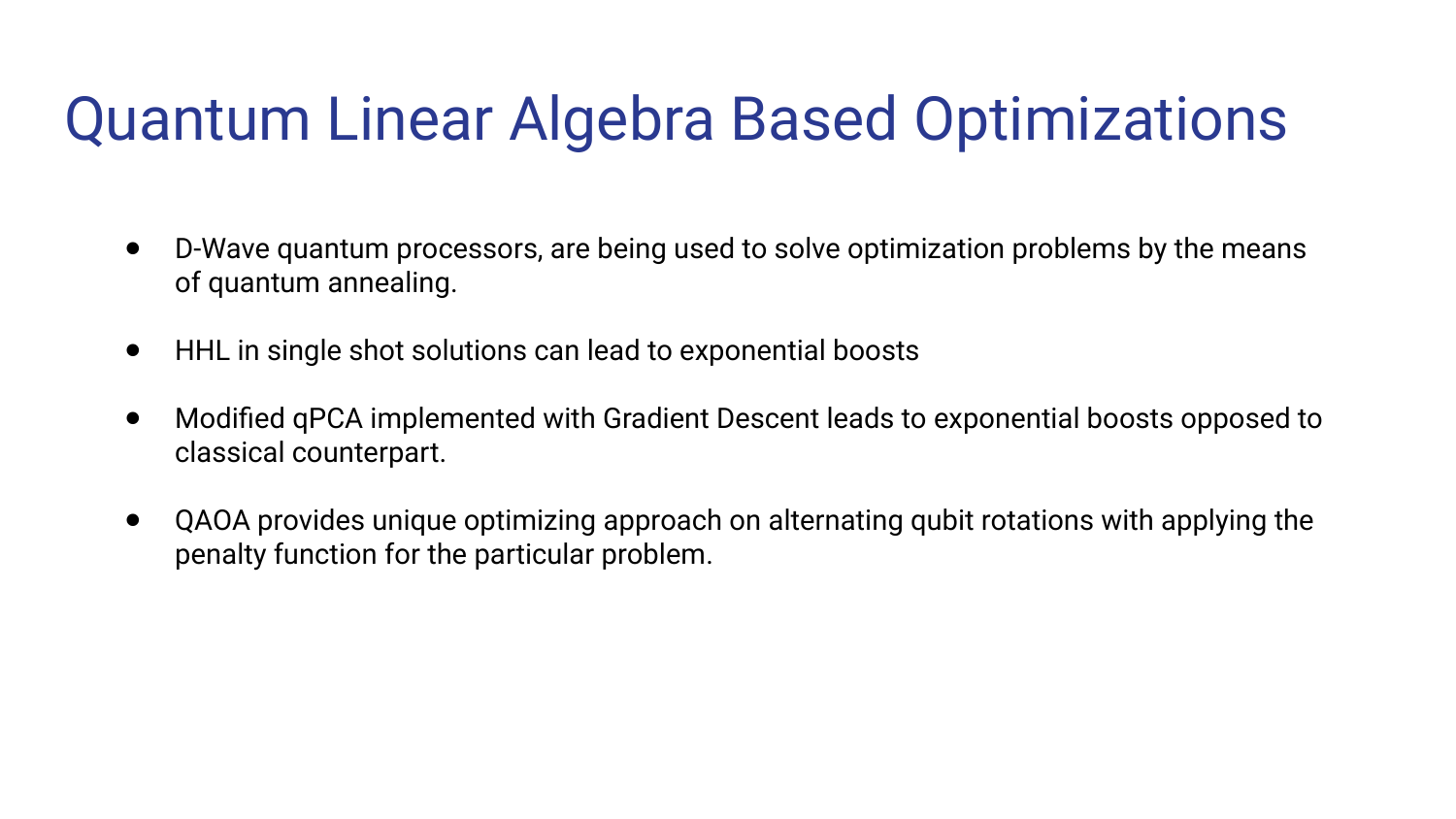

# Quantum Linear Algebra Based Optimizations
D-Wave quantum processors, are being used to solve optimization problems by the means of quantum annealing.

HHL in single shot solutions can lead to exponential boosts

Modified qPCA implemented with Gradient Descent leads to exponential boosts opposed to classical counterpart.

QAOA provides unique optimizing approach on alternating qubit rotations with applying the penalty function for the particular problem.